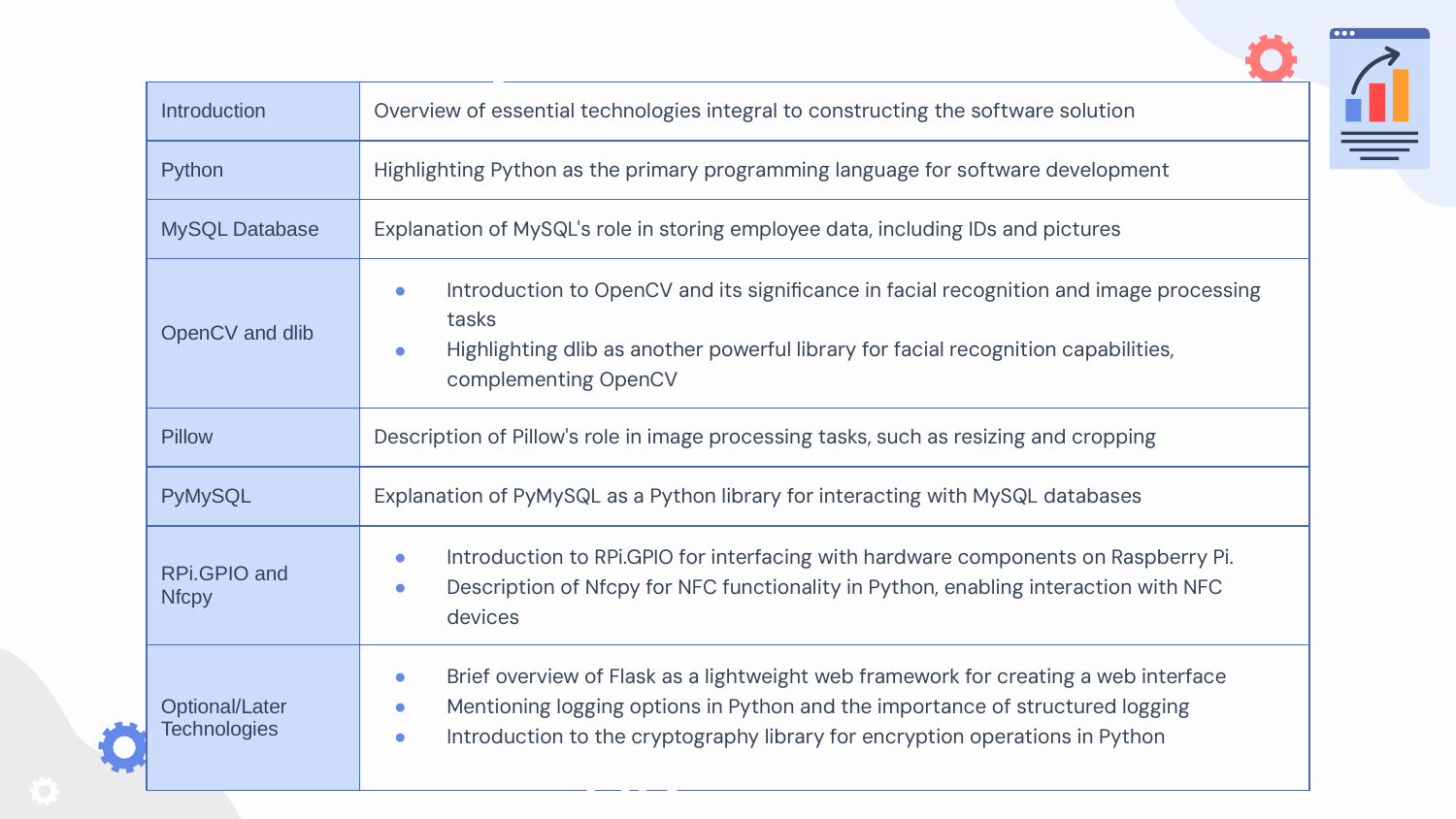

# System Architecture
| Introduction | Overview of essential technologies integral to constructing the software solution |
| --- | --- |
| Python | Highlighting Python as the primary programming language for software development |
| MySQL Database | Explanation of MySQL's role in storing employee data, including IDs and pictures |
| OpenCV and dlib | Introduction to OpenCV and its significance in facial recognition and image processing tasks Highlighting dlib as another powerful library for facial recognition capabilities, complementing OpenCV |
| Pillow | Description of Pillow's role in image processing tasks, such as resizing and cropping |
| PyMySQL | Explanation of PyMySQL as a Python library for interacting with MySQL databases |
| RPi.GPIO and Nfcpy | Introduction to RPi.GPIO for interfacing with hardware components on Raspberry Pi. Description of Nfcpy for NFC functionality in Python, enabling interaction with NFC devices |
| Optional/Later Technologies | Brief overview of Flask as a lightweight web framework for creating a web interface Mentioning logging options in Python and the importance of structured logging Introduction to the cryptography library for encryption operations in Python |

05

Hardware Components for Door Unlocking System: A Comprehensive Overview